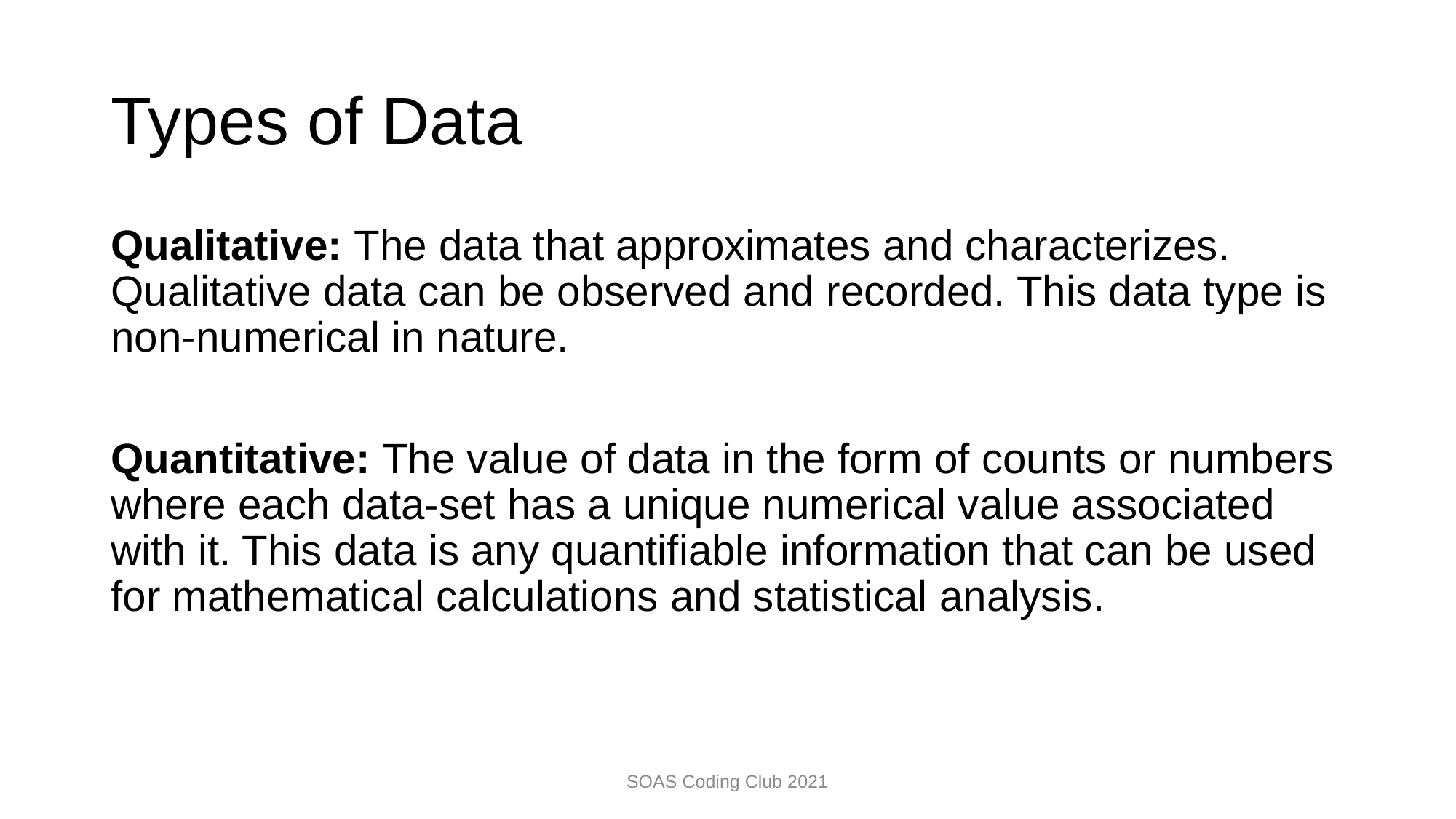

# Types of Data
Qualitative: The data that approximates and characterizes. Qualitative data can be observed and recorded. This data type is non-numerical in nature.

Quantitative: The value of data in the form of counts or numbers where each data-set has a unique numerical value associated with it. This data is any quantifiable information that can be used for mathematical calculations and statistical analysis.
SOAS Coding Club 2021